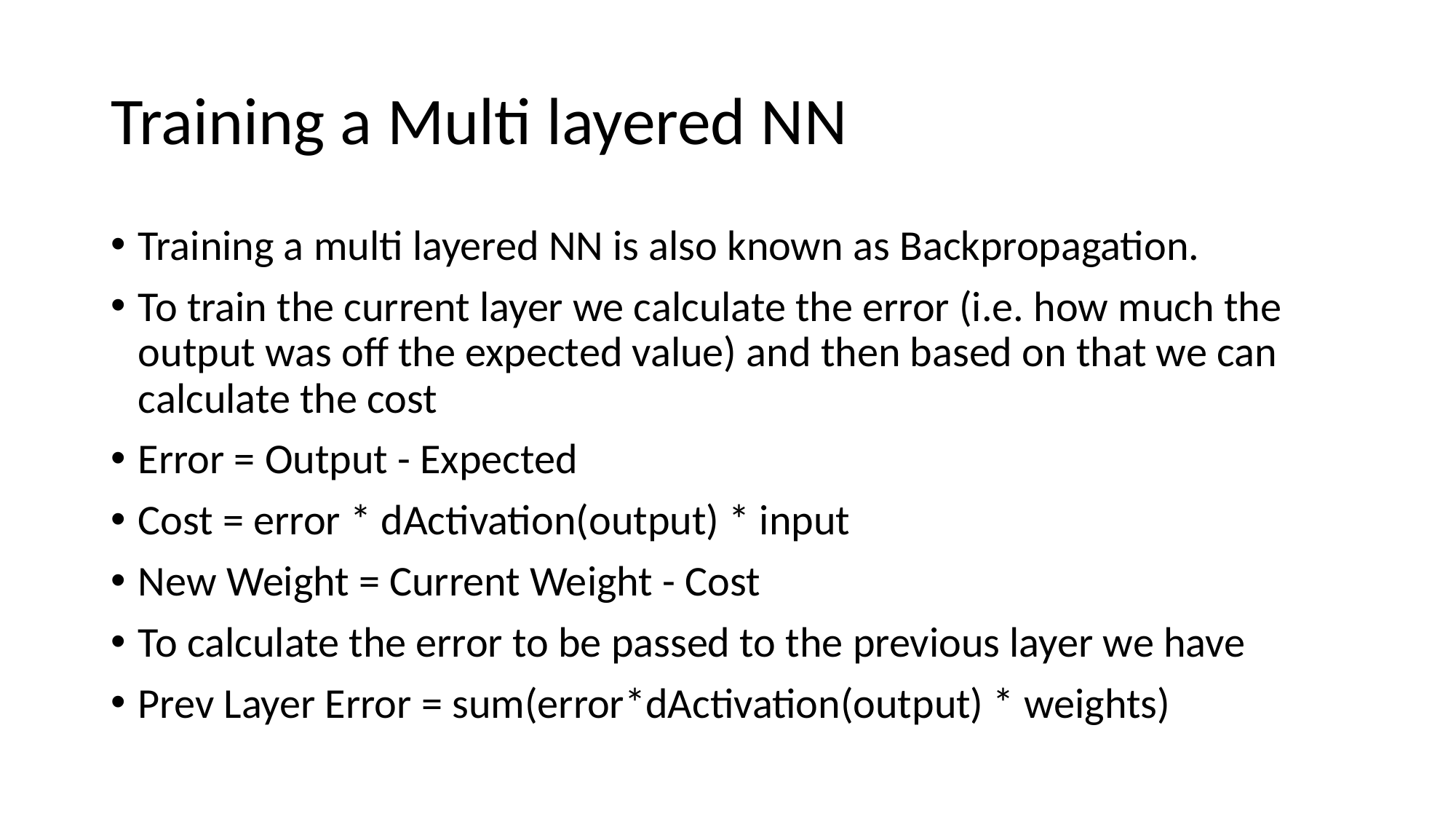

# Training a Multi layered NN
Training a multi layered NN is also known as Backpropagation.
To train the current layer we calculate the error (i.e. how much the output was off the expected value) and then based on that we can calculate the cost
Error = Output - Expected
Cost = error * dActivation(output) * input
New Weight = Current Weight - Cost
To calculate the error to be passed to the previous layer we have
Prev Layer Error = sum(error*dActivation(output) * weights)